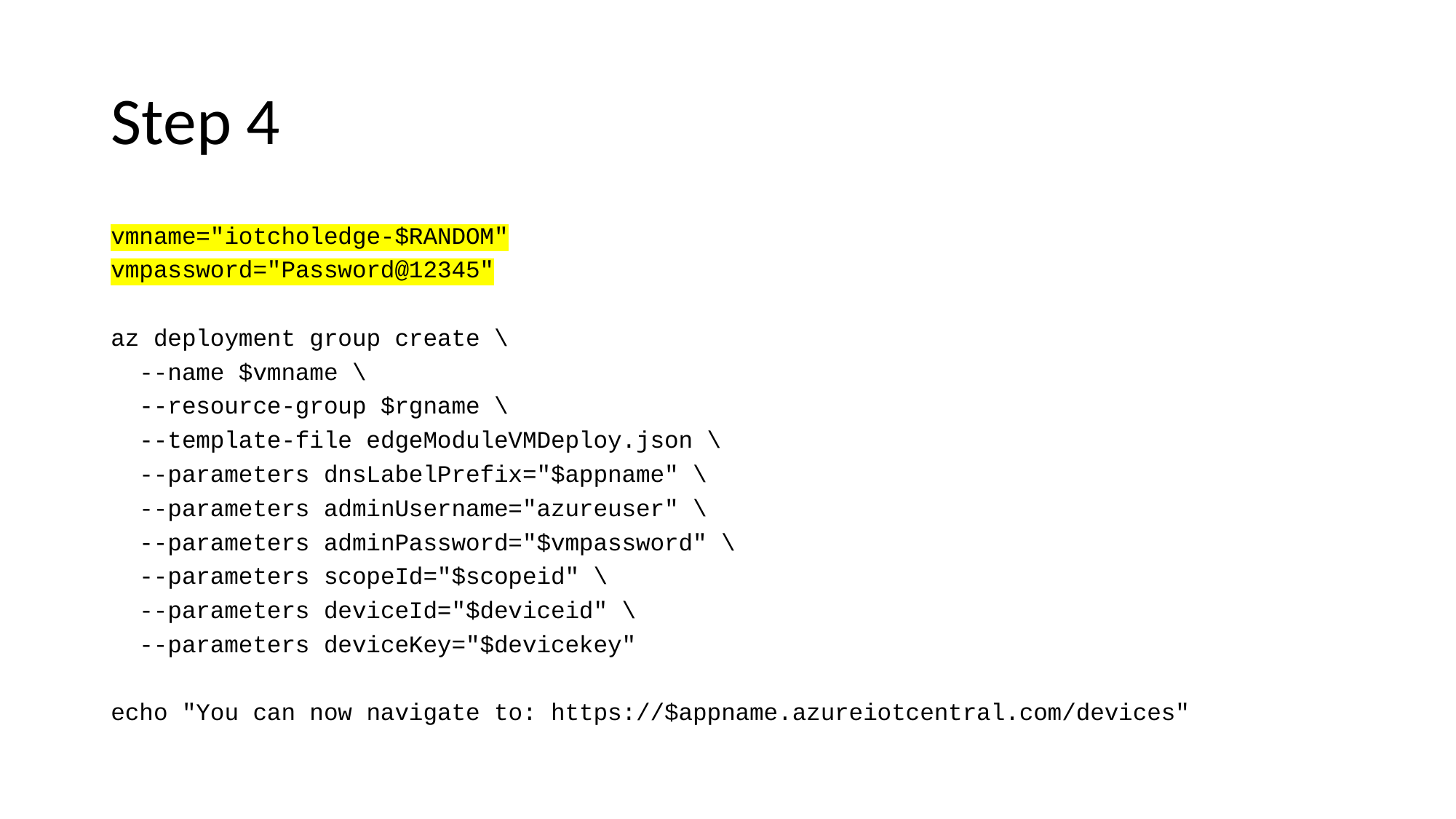

# Step 4
vmname="iotcholedge-$RANDOM"
vmpassword="Password@12345"

az deployment group create \
  --name $vmname \
  --resource-group $rgname \
  --template-file edgeModuleVMDeploy.json \
  --parameters dnsLabelPrefix="$appname" \
  --parameters adminUsername="azureuser" \
  --parameters adminPassword="$vmpassword" \
  --parameters scopeId="$scopeid" \
  --parameters deviceId="$deviceid" \
  --parameters deviceKey="$devicekey"

echo "You can now navigate to: https://$appname.azureiotcentral.com/devices"